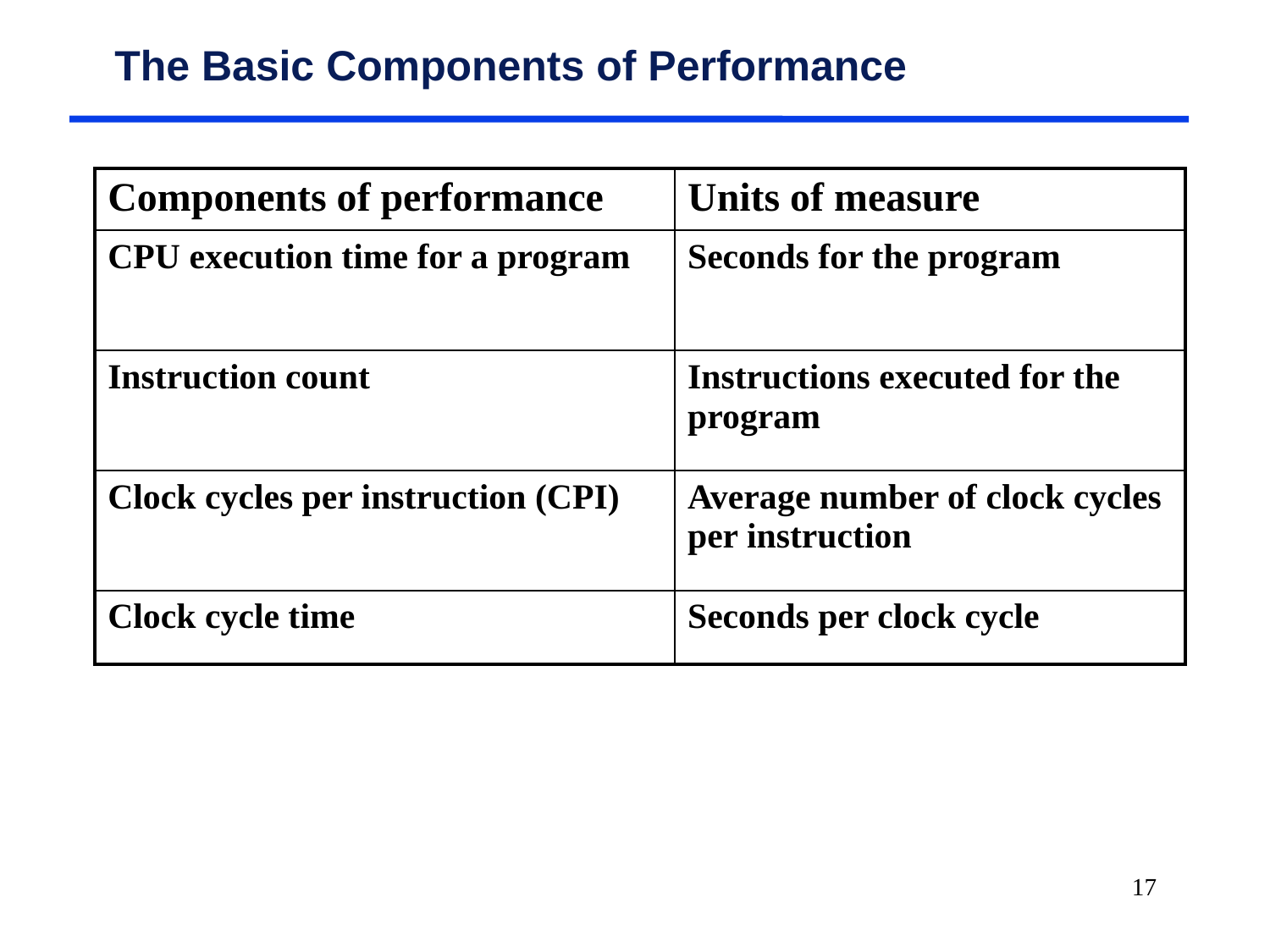

# The Basic Components of Performance
| Components of performance | Units of measure |
| --- | --- |
| CPU execution time for a program | Seconds for the program |
| Instruction count | Instructions executed for the program |
| Clock cycles per instruction (CPI) | Average number of clock cycles per instruction |
| Clock cycle time | Seconds per clock cycle |
17